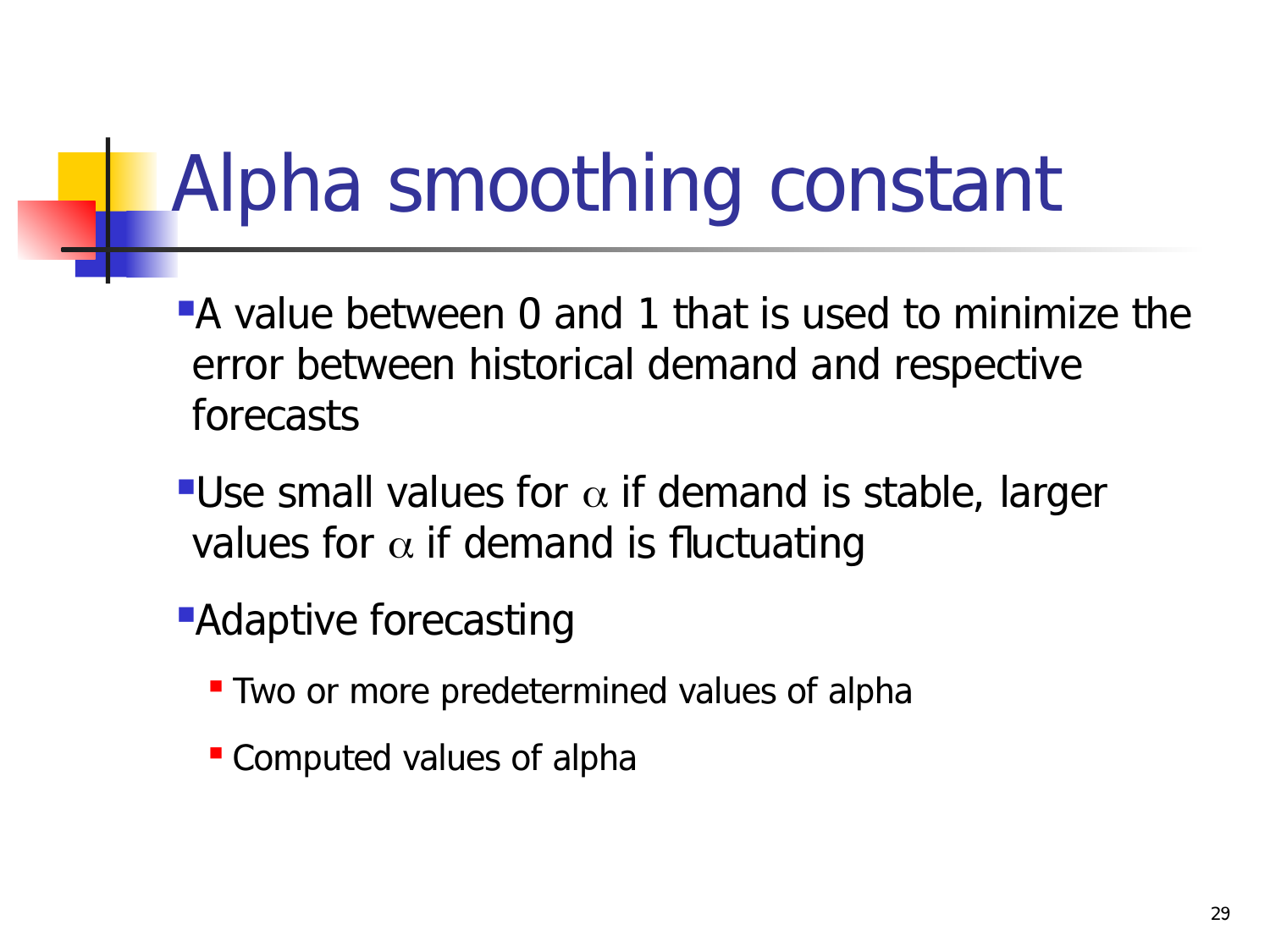

# Alpha smoothing constant
A value between 0 and 1 that is used to minimize the error between historical demand and respective forecasts
Use small values for α if demand is stable, larger values for α if demand is fluctuating
Adaptive forecasting
Two or more predetermined values of alpha
Computed values of alpha

29